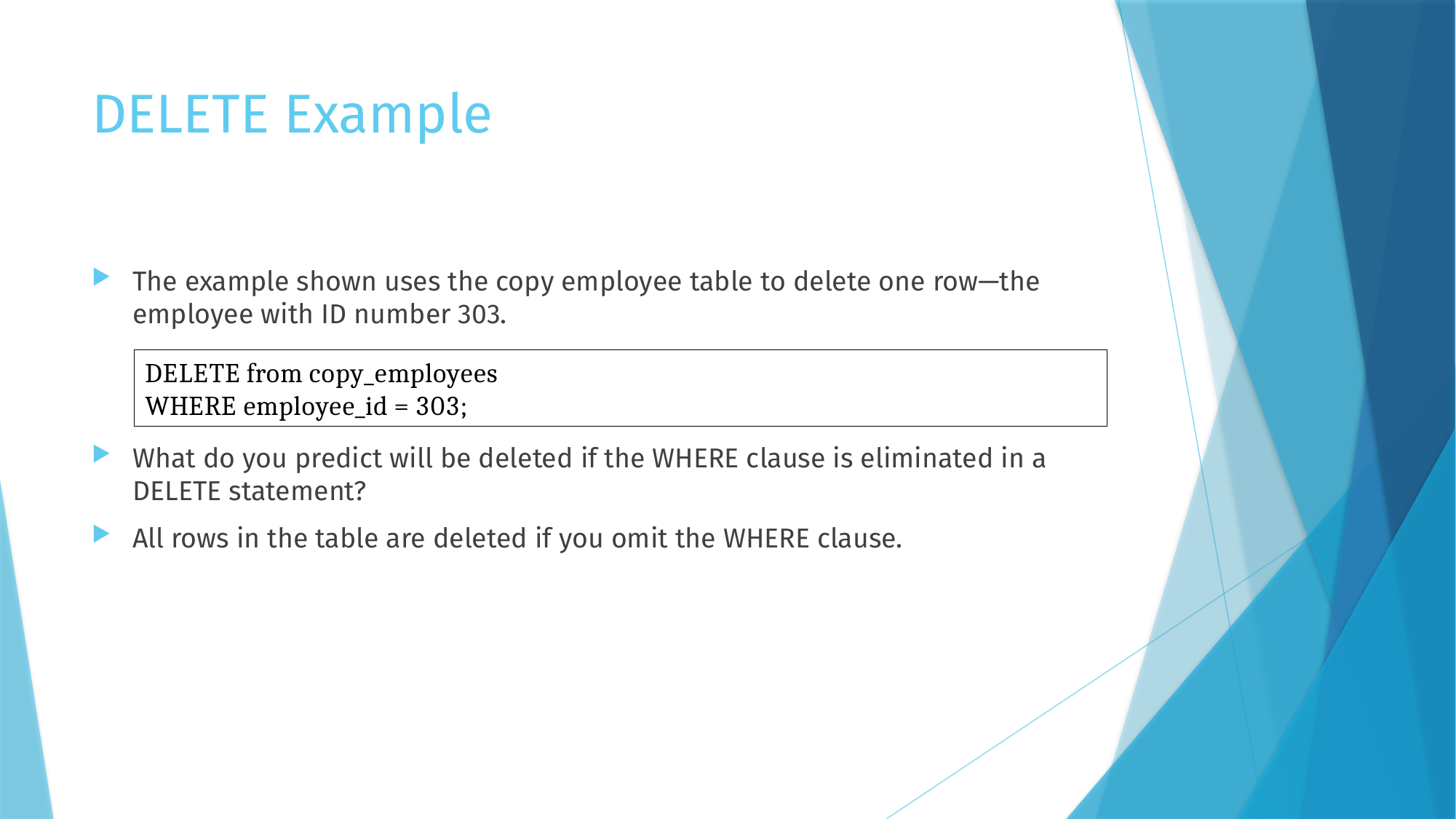

# DELETE Example
The example shown uses the copy employee table to delete one row—the employee with ID number 303.

What do you predict will be deleted if the WHERE clause is eliminated in a DELETE statement?
All rows in the table are deleted if you omit the WHERE clause.
DELETE from copy_employees
WHERE employee_id = 303;